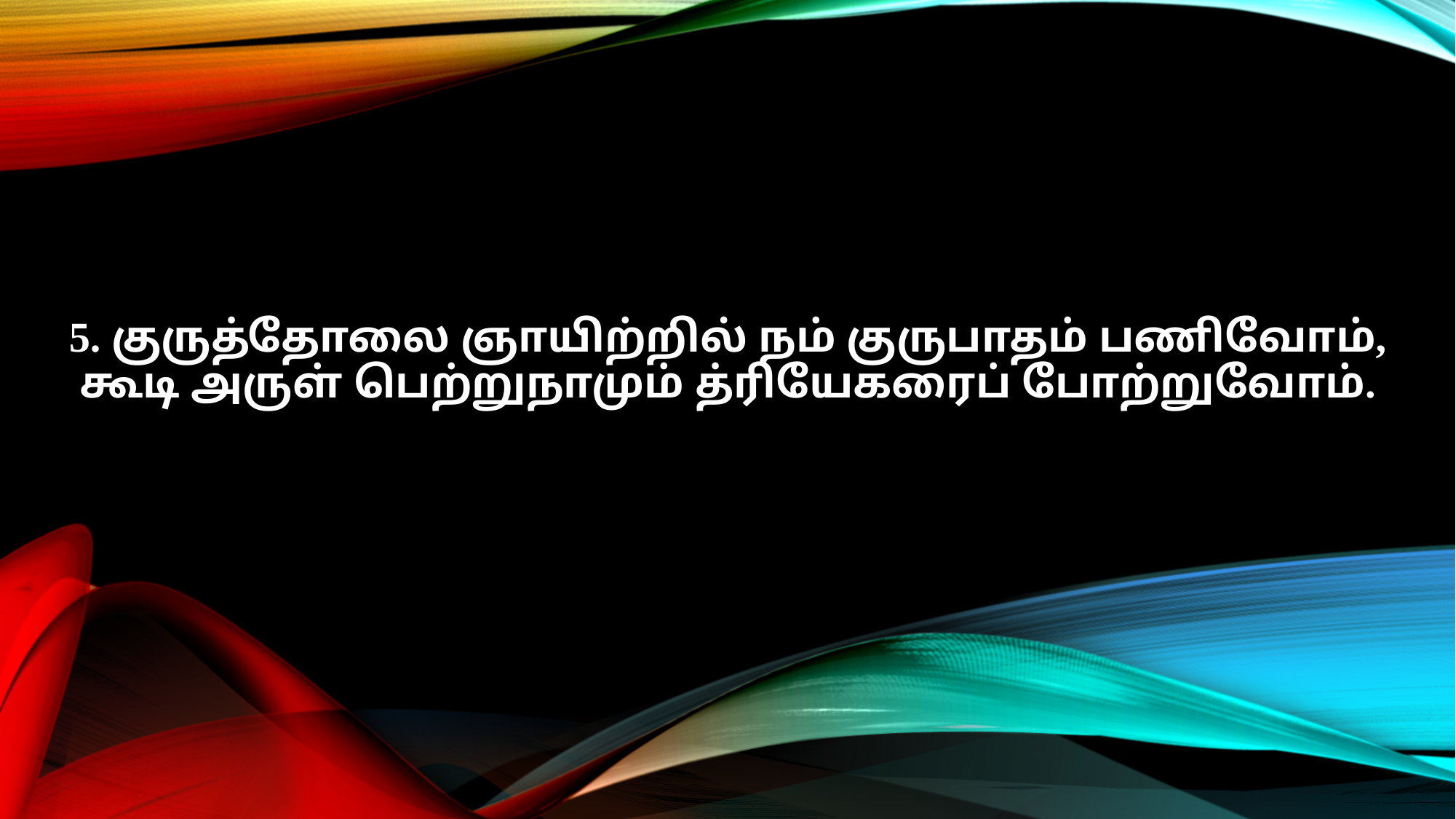

5. குருத்தோலை ஞாயிற்றில் நம் குருபாதம் பணிவோம்,
கூடி அருள் பெற்றுநாமும் த்ரியேகரைப் போற்றுவோம்.